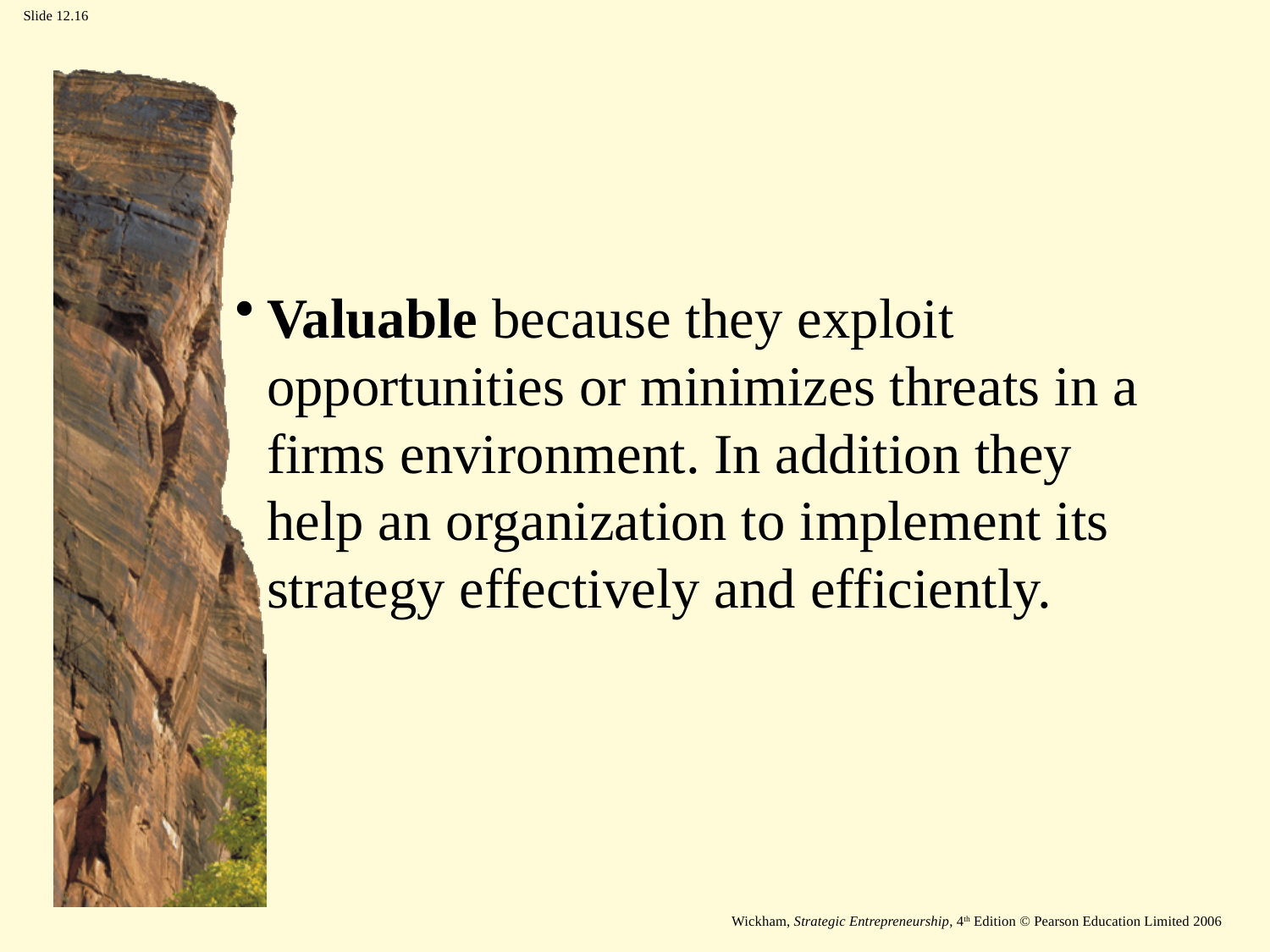

#
Valuable because they exploit opportunities or minimizes threats in a firms environment. In addition they help an organization to implement its strategy effectively and efficiently.